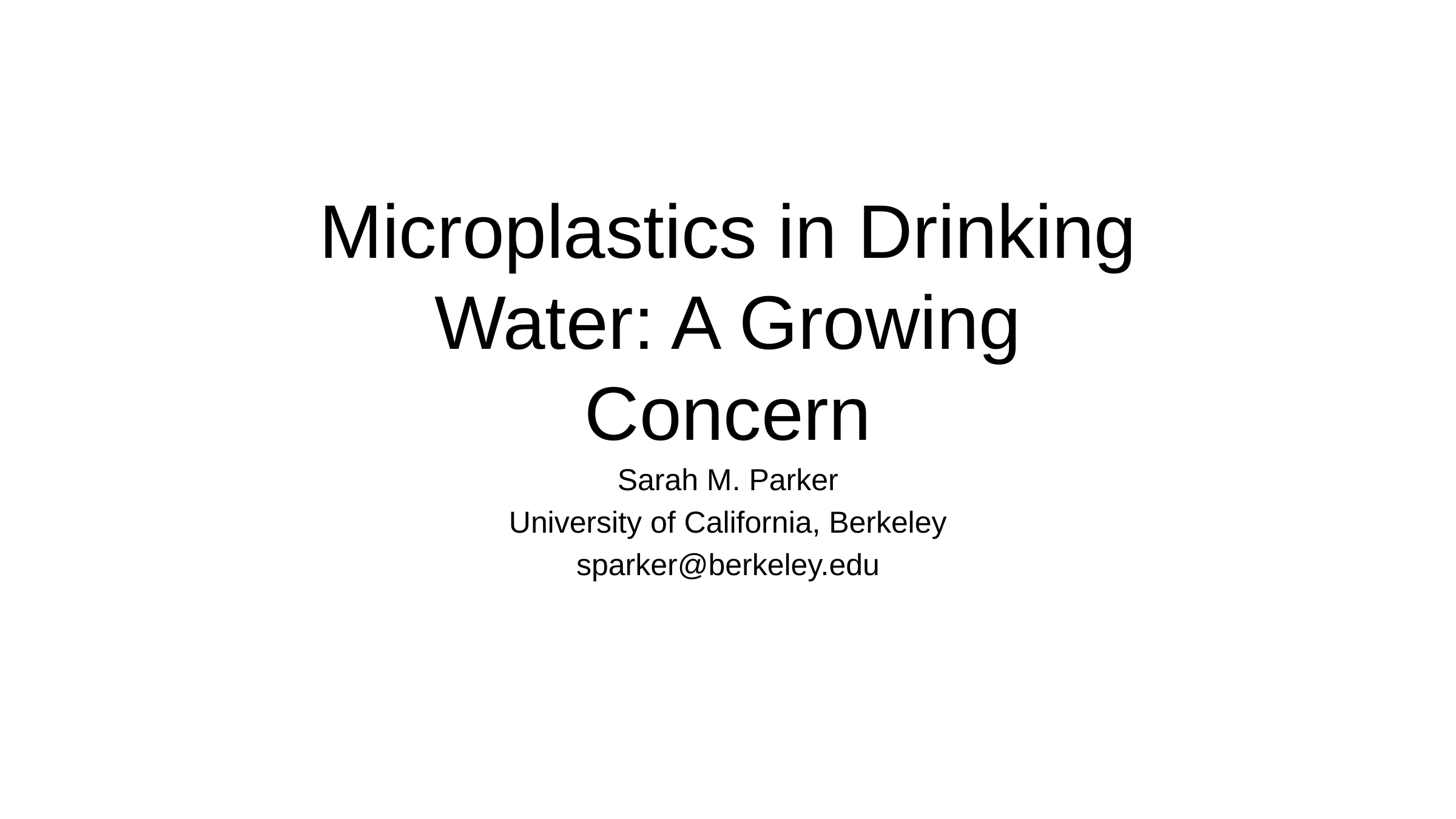

# Microplastics in Drinking Water: A Growing Concern
Sarah M. Parker
University of California, Berkeley
sparker@berkeley.edu